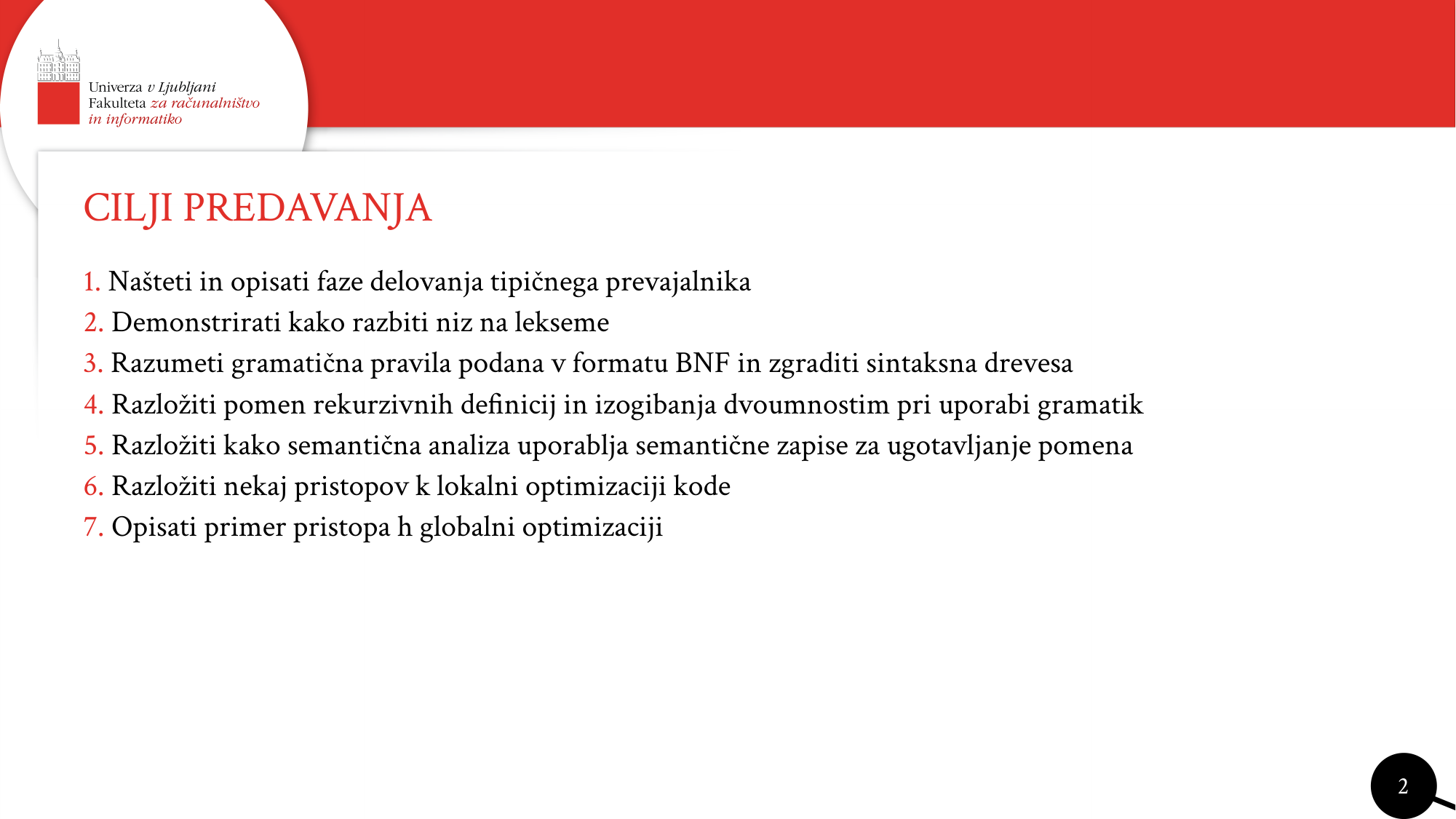

# CILJI PREDAVANJA
1. Našteti in opisati faze delovanja tipičnega prevajalnika
2. Demonstrirati kako razbiti niz na lekseme
3. Razumeti gramatična pravila podana v formatu BNF in zgraditi sintaksna drevesa
4. Razložiti pomen rekurzivnih definicij in izogibanja dvoumnostim pri uporabi gramatik
5. Razložiti kako semantična analiza uporablja semantične zapise za ugotavljanje pomena
6. Razložiti nekaj pristopov k lokalni optimizaciji kode
7. Opisati primer pristopa h globalni optimizaciji
2